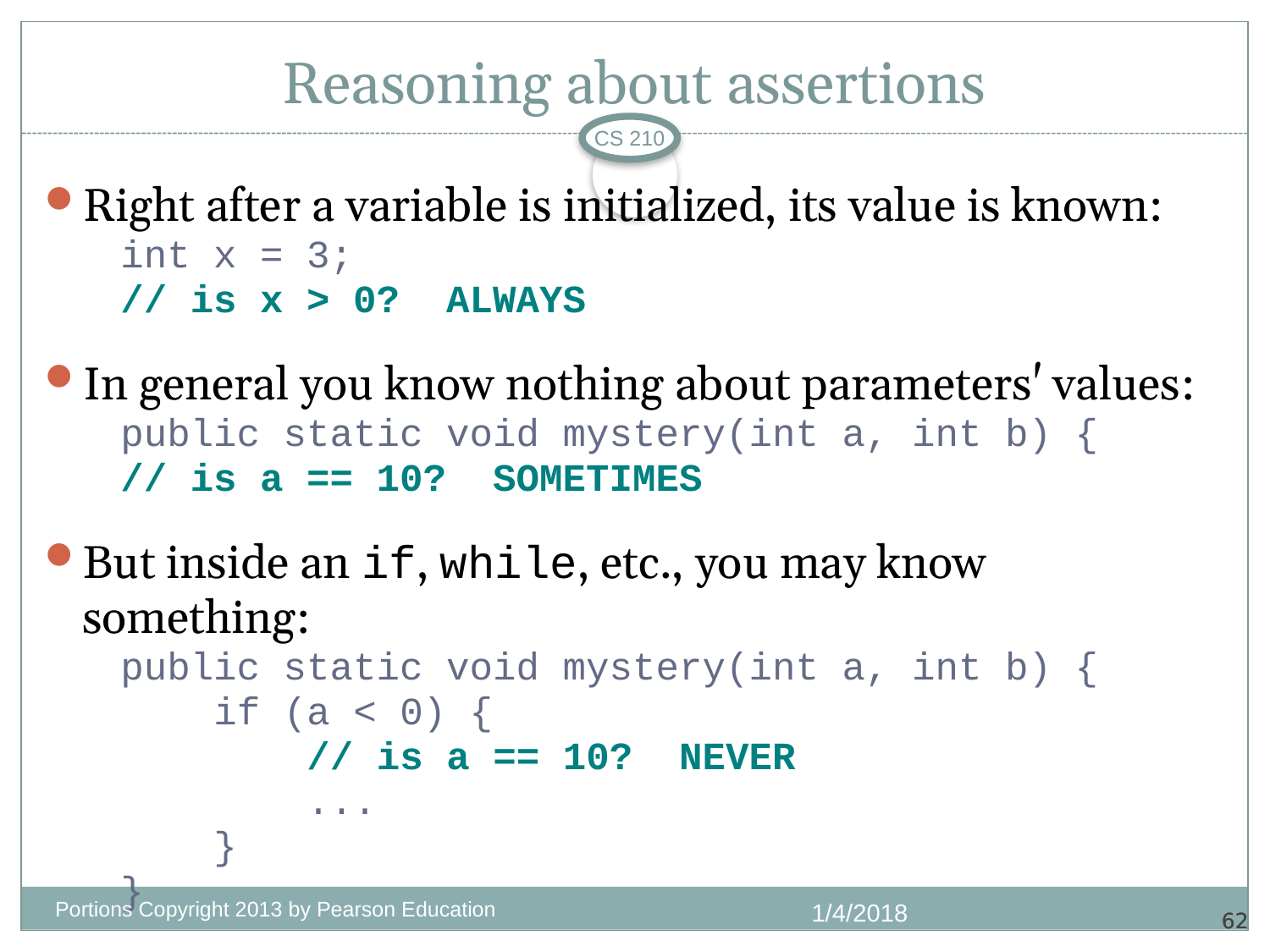

# Reasoning about assertions
CS 210
Right after a variable is initialized, its value is known:
	int x = 3;
	// is x > 0?  ALWAYS

In general you know nothing about parameters' values:
	public static void mystery(int a, int b) {
	// is a == 10?  SOMETIMES

But inside an if, while, etc., you may know something:
	public static void mystery(int a, int b) {
	    if (a < 0) {
	        // is a == 10?  NEVER
	        ...
	    }
	}
Portions Copyright 2013 by Pearson Education
1/4/2018